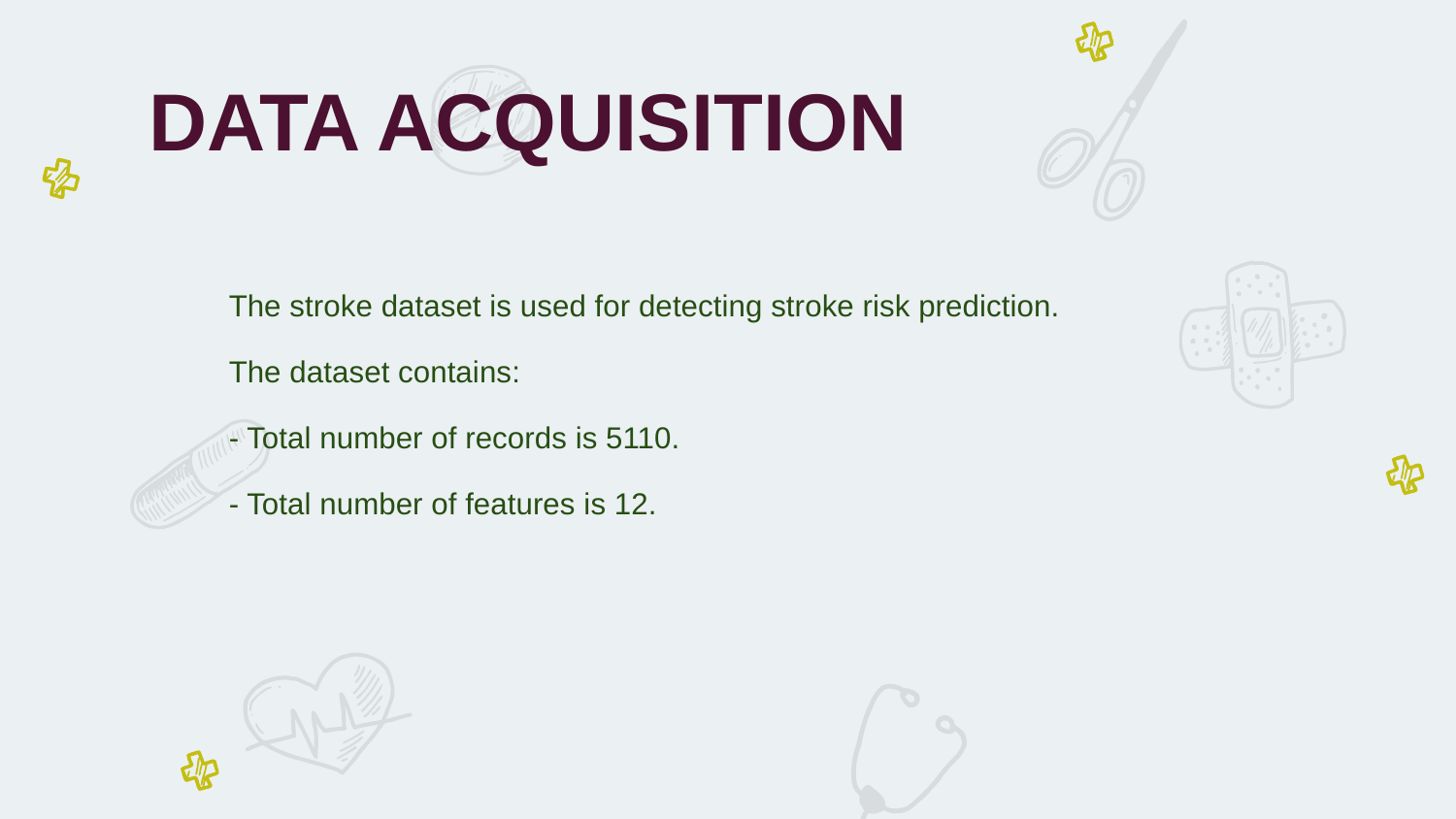

DATA ACQUISITION
The stroke dataset is used for detecting stroke risk prediction.
The dataset contains:
- Total number of records is 5110.
- Total number of features is 12.